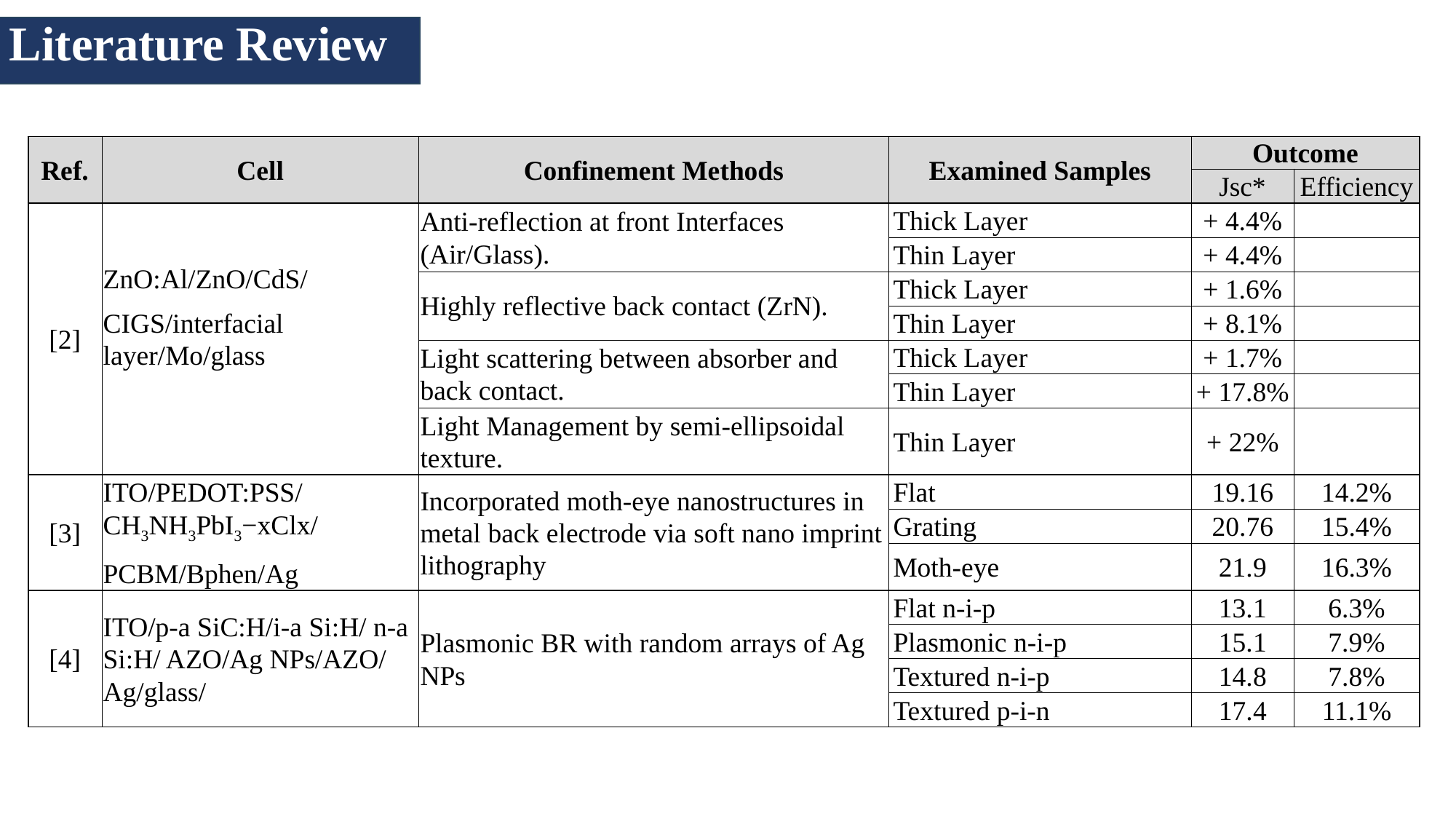

Literature Review

| Ref. | Cell | Confinement Methods | Examined Samples | Outcome |  |
| --- | --- | --- | --- | --- | --- |
|  |  |  |  | Jsc\* | Efficiency |
| [2] | ZnO:Al/ZnO/CdS/ CIGS/interfacial layer/Mo/glass | Anti-reflection at front Interfaces (Air/Glass). | Thick Layer | + 4.4% |  |
|  |  |  | Thin Layer | + 4.4% |  |
|  |  | Highly reflective back contact (ZrN). | Thick Layer | + 1.6% |  |
|  |  |  | Thin Layer | + 8.1% |  |
|  |  | Light scattering between absorber and back contact. | Thick Layer | + 1.7% |  |
|  |  |  | Thin Layer | + 17.8% |  |
|  |  | Light Management by semi-ellipsoidal texture. | Thin Layer | + 22% |  |
| [3] | ITO/PEDOT:PSS/ CH3NH3PbI3−xClx/ PCBM/Bphen/Ag | Incorporated moth-eye nanostructures in metal back electrode via soft nano imprint lithography | Flat | 19.16 | 14.2% |
|  |  |  | Grating | 20.76 | 15.4% |
|  |  |  | Moth-eye | 21.9 | 16.3% |
| [4] | ITO/p-a SiC:H/i-a Si:H/ n-a Si:H/ AZO/Ag NPs/AZO/ Ag/glass/ | Plasmonic BR with random arrays of Ag NPs | Flat n-i-p | 13.1 | 6.3% |
|  |  |  | Plasmonic n-i-p | 15.1 | 7.9% |
|  |  |  | Textured n-i-p | 14.8 | 7.8% |
|  |  |  | Textured p-i-n | 17.4 | 11.1% |